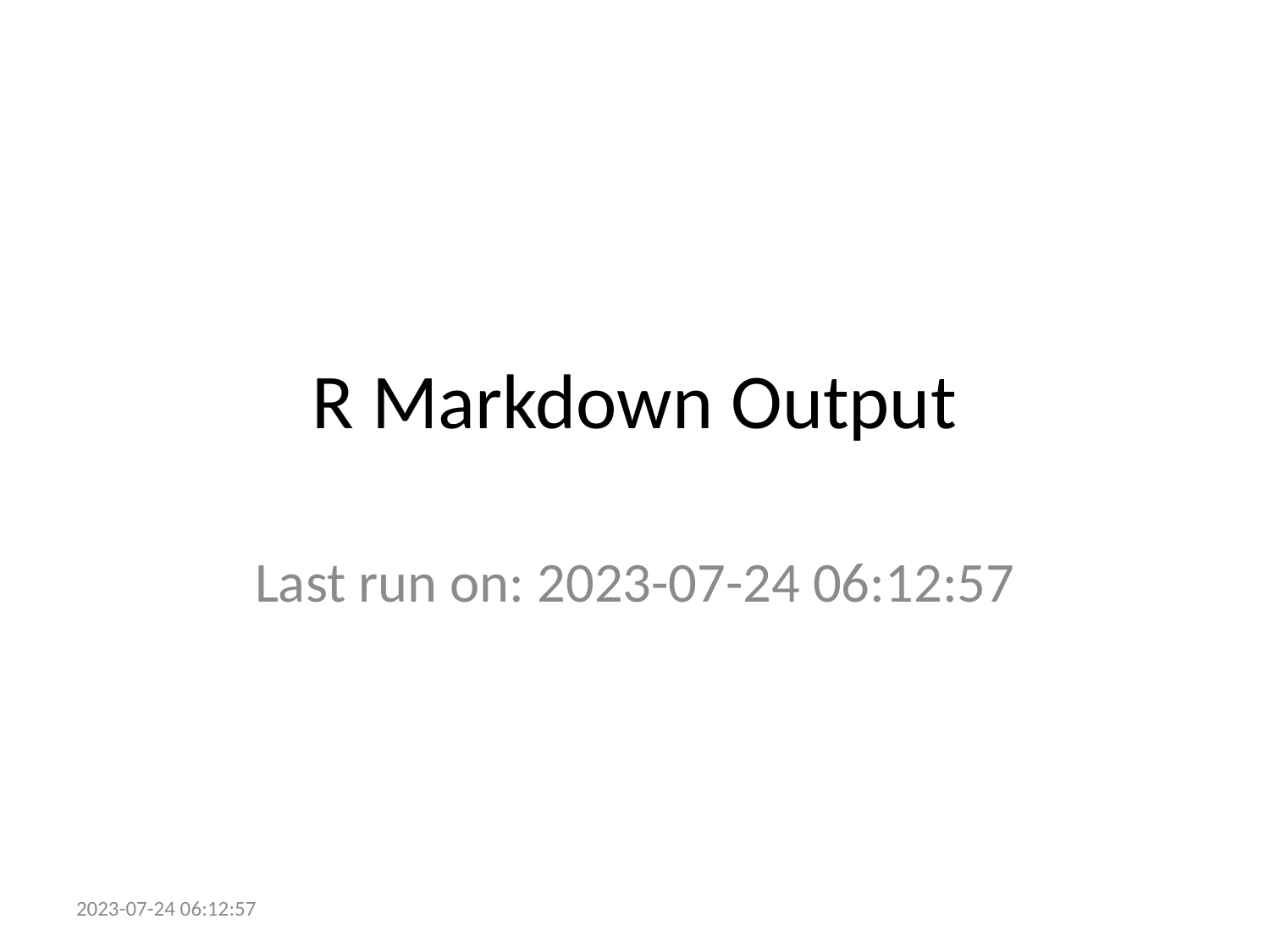

# R Markdown Output
Last run on: 2023-07-24 06:12:57
2023-07-24 06:12:57